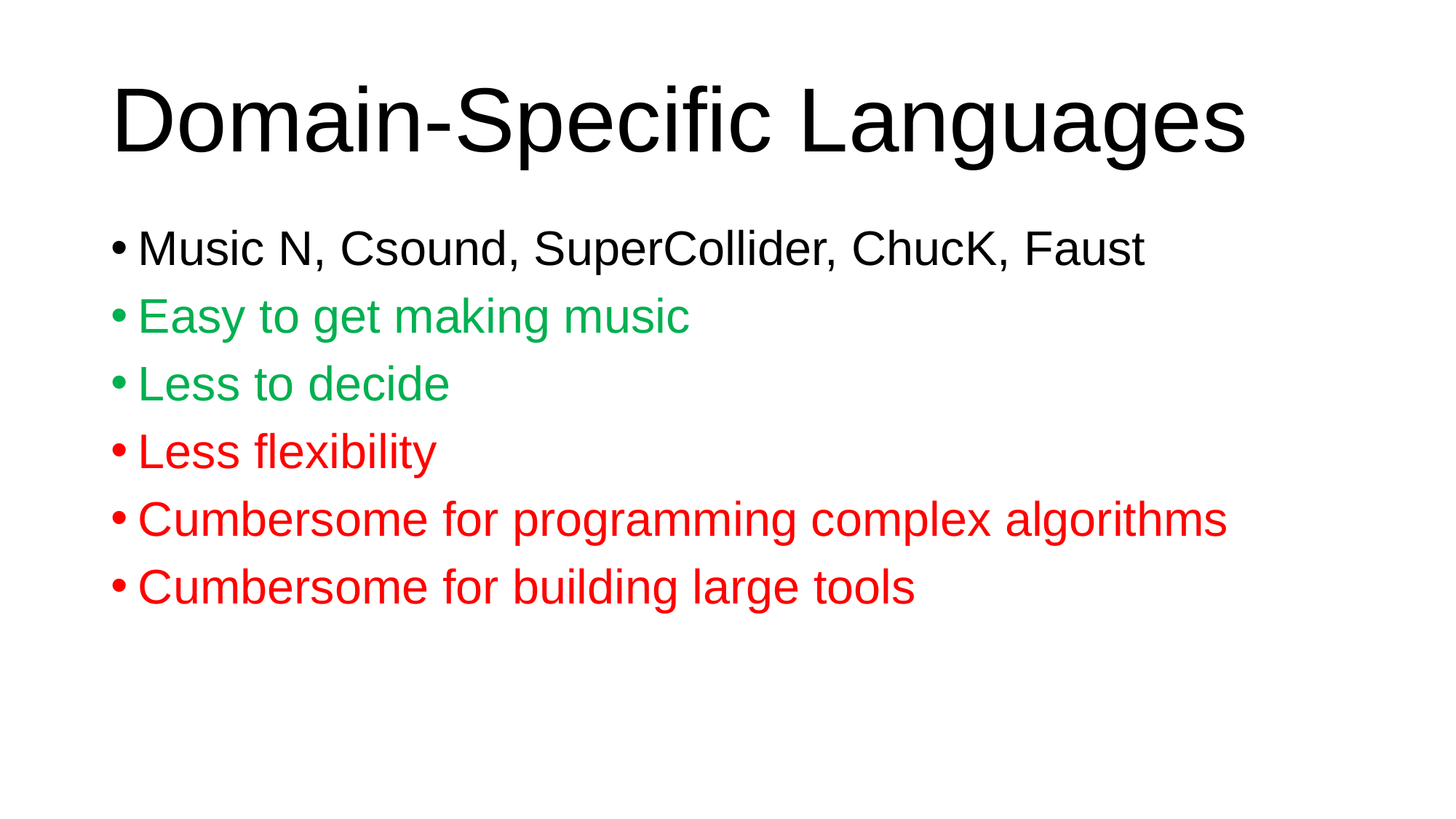

# Domain-Specific Languages
Music N, Csound, SuperCollider, ChucK, Faust
Easy to get making music
Less to decide
Less flexibility
Cumbersome for programming complex algorithms
Cumbersome for building large tools